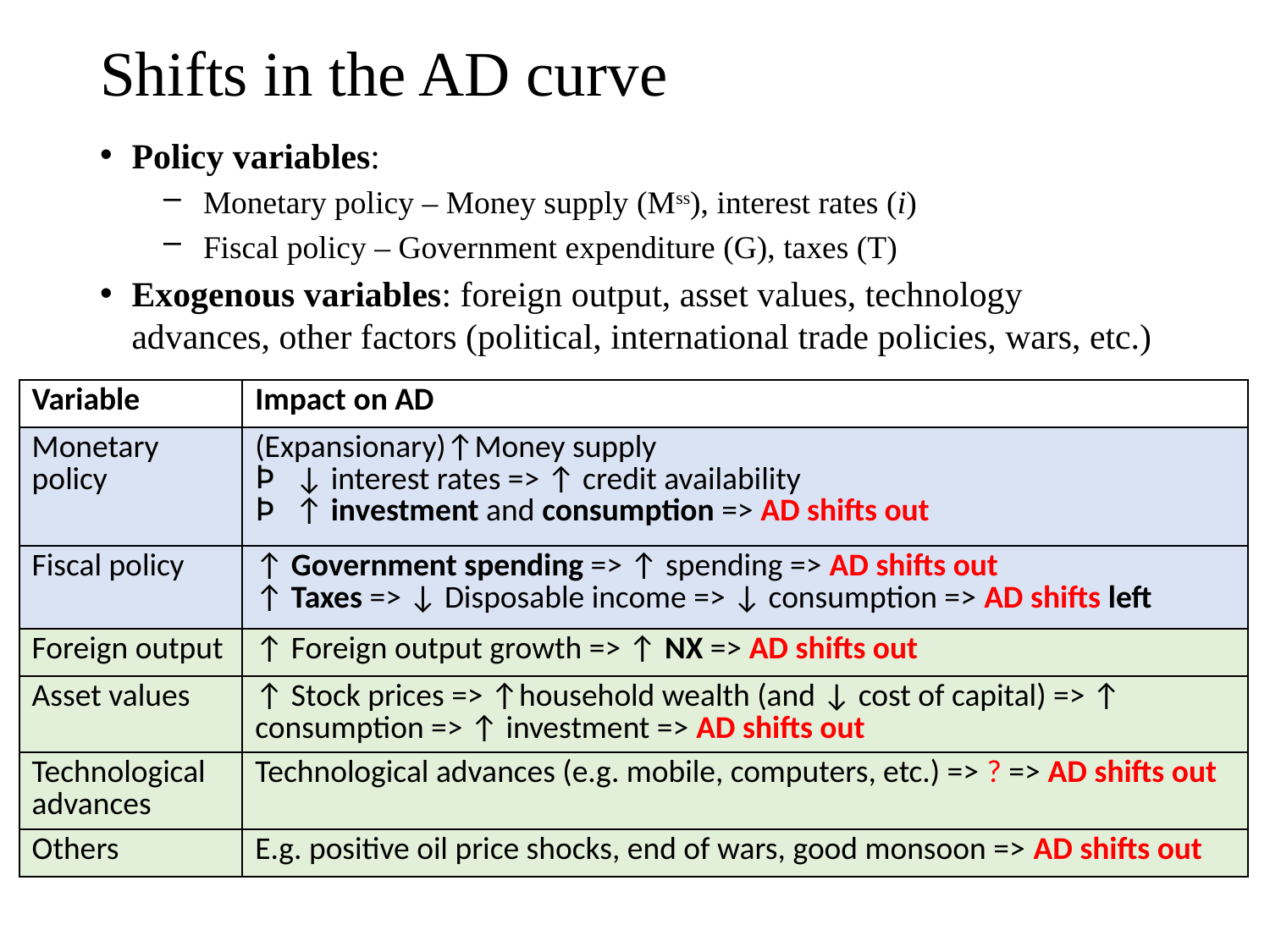

# Shifts in the AD curve
Policy variables:
Monetary policy – Money supply (Mss), interest rates (i)
Fiscal policy – Government expenditure (G), taxes (T)
Exogenous variables: foreign output, asset values, technology advances, other factors (political, international trade policies, wars, etc.)

| Variable | Impact on AD |
| --- | --- |
| Monetary policy | (Expansionary)↑Money supply ↓ interest rates => ↑ credit availability ↑ investment and consumption => AD shifts out |
| Fiscal policy | ↑ Government spending => ↑ spending => AD shifts out ↑ Taxes => ↓ Disposable income => ↓ consumption => AD shifts left |
| Foreign output | ↑ Foreign output growth => ↑ NX => AD shifts out |
| Asset values | ↑ Stock prices => ↑household wealth (and ↓ cost of capital) => ↑ consumption => ↑ investment => AD shifts out |
| Technological advances | Technological advances (e.g. mobile, computers, etc.) => ? => AD shifts out |
| Others | E.g. positive oil price shocks, end of wars, good monsoon => AD shifts out |